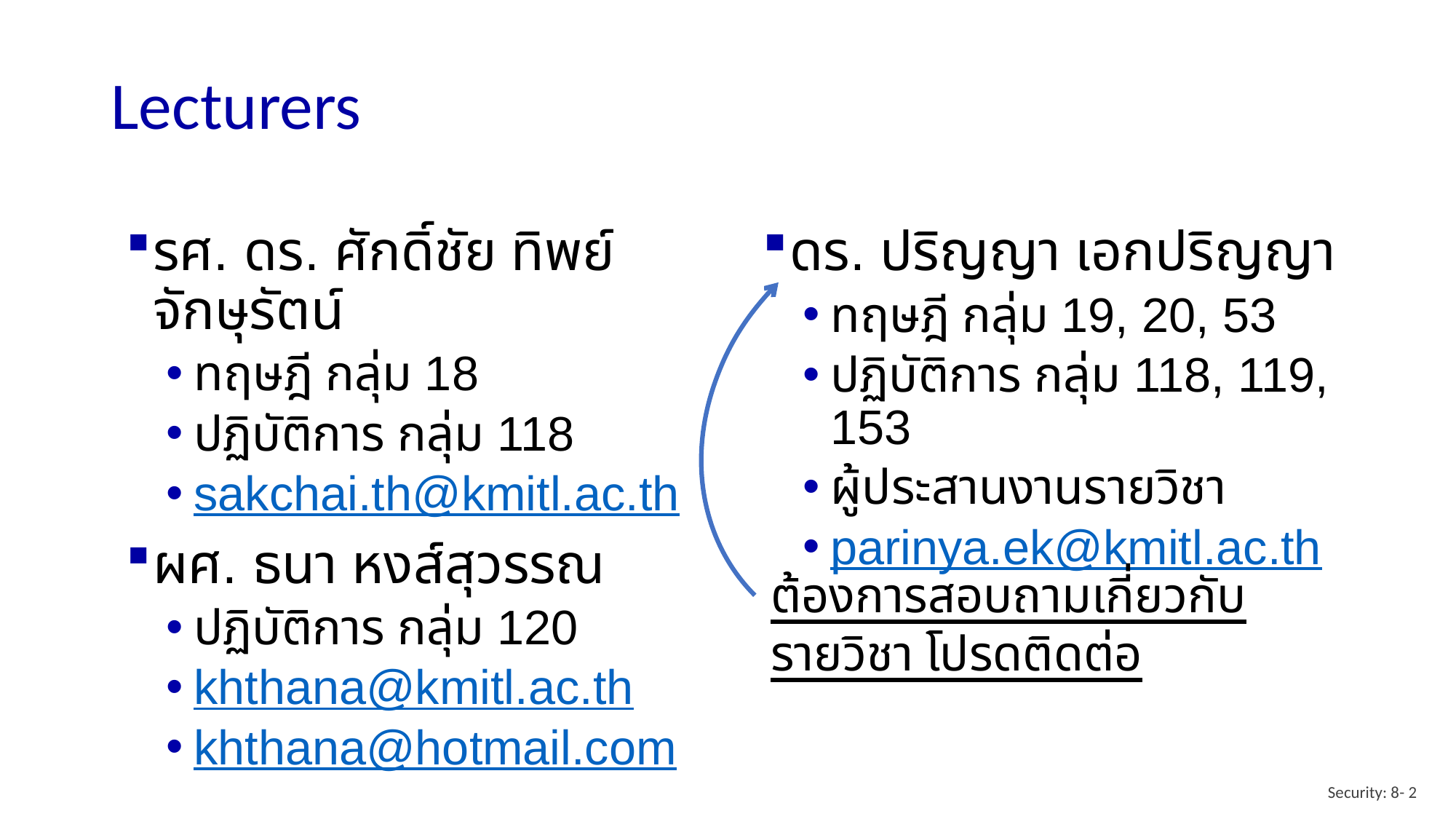

# Lecturers

รศ. ดร. ศักดิ์ชัย ทิพย์จักษุรัตน์
ทฤษฎี กลุ่ม 18
ปฏิบัติการ กลุ่ม 118
sakchai.th@kmitl.ac.th
ผศ. ธนา หงส์สุวรรณ
ปฏิบัติการ กลุ่ม 120
khthana@kmitl.ac.th
khthana@hotmail.com

ดร. ปริญญา เอกปริญญา
ทฤษฎี กลุ่ม 19, 20, 53
ปฏิบัติการ กลุ่ม 118, 119, 153
ผู้ประสานงานรายวิชา
parinya.ek@kmitl.ac.th

ต้องการสอบถามเกี่ยวกับรายวิชา โปรดติดต่อ
Security: 8- 2